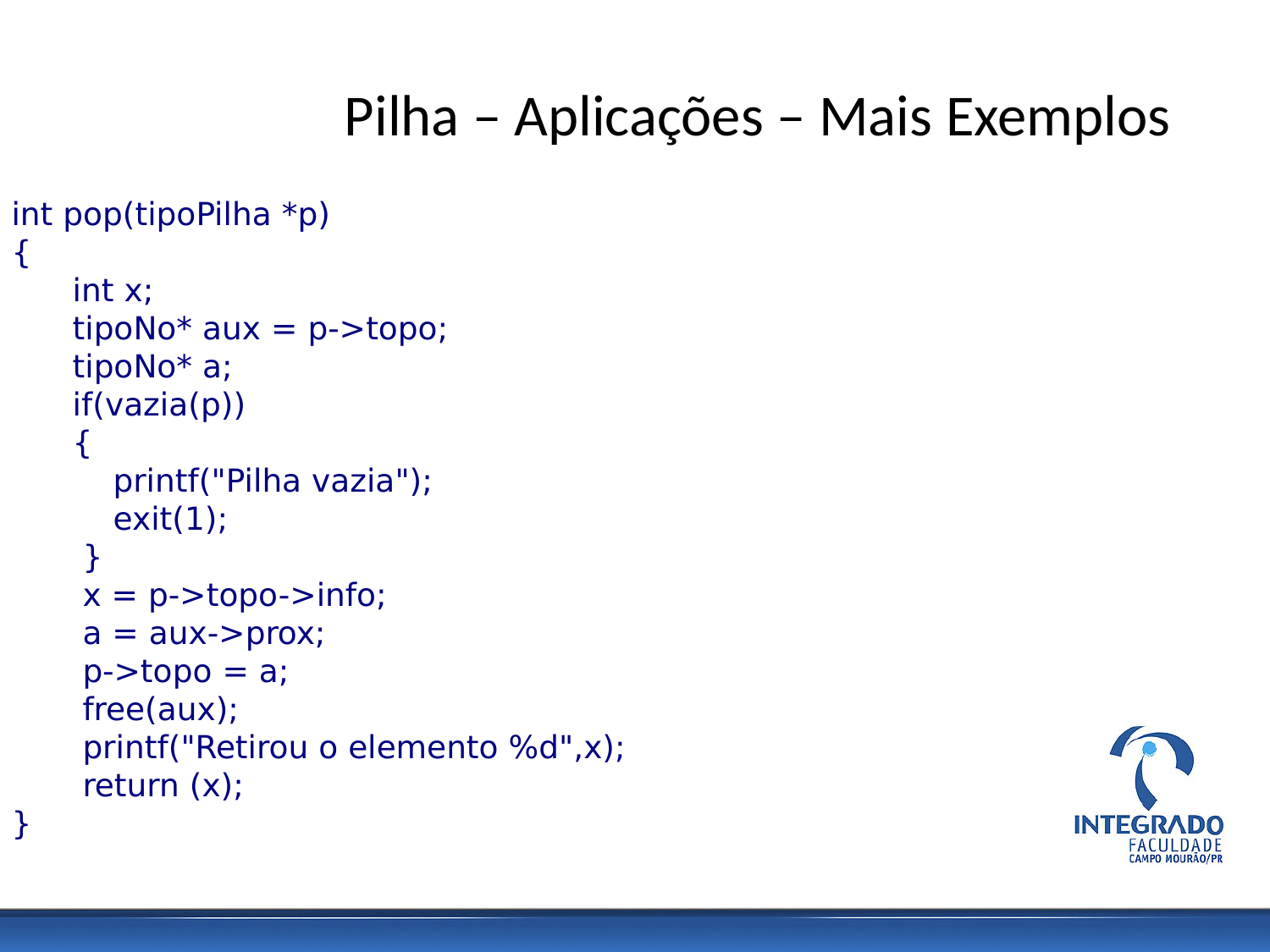

Pilha – Aplicações – Mais Exemplos
int pop(tipoPilha *p)
{
      int x;
      tipoNo* aux = p->topo;
      tipoNo* a;
      if(vazia(p))
      {
          printf("Pilha vazia");
          exit(1);
       }
       x = p->topo->info;
       a = aux->prox;
       p->topo = a;
       free(aux);
       printf("Retirou o elemento %d",x);
       return (x);
}